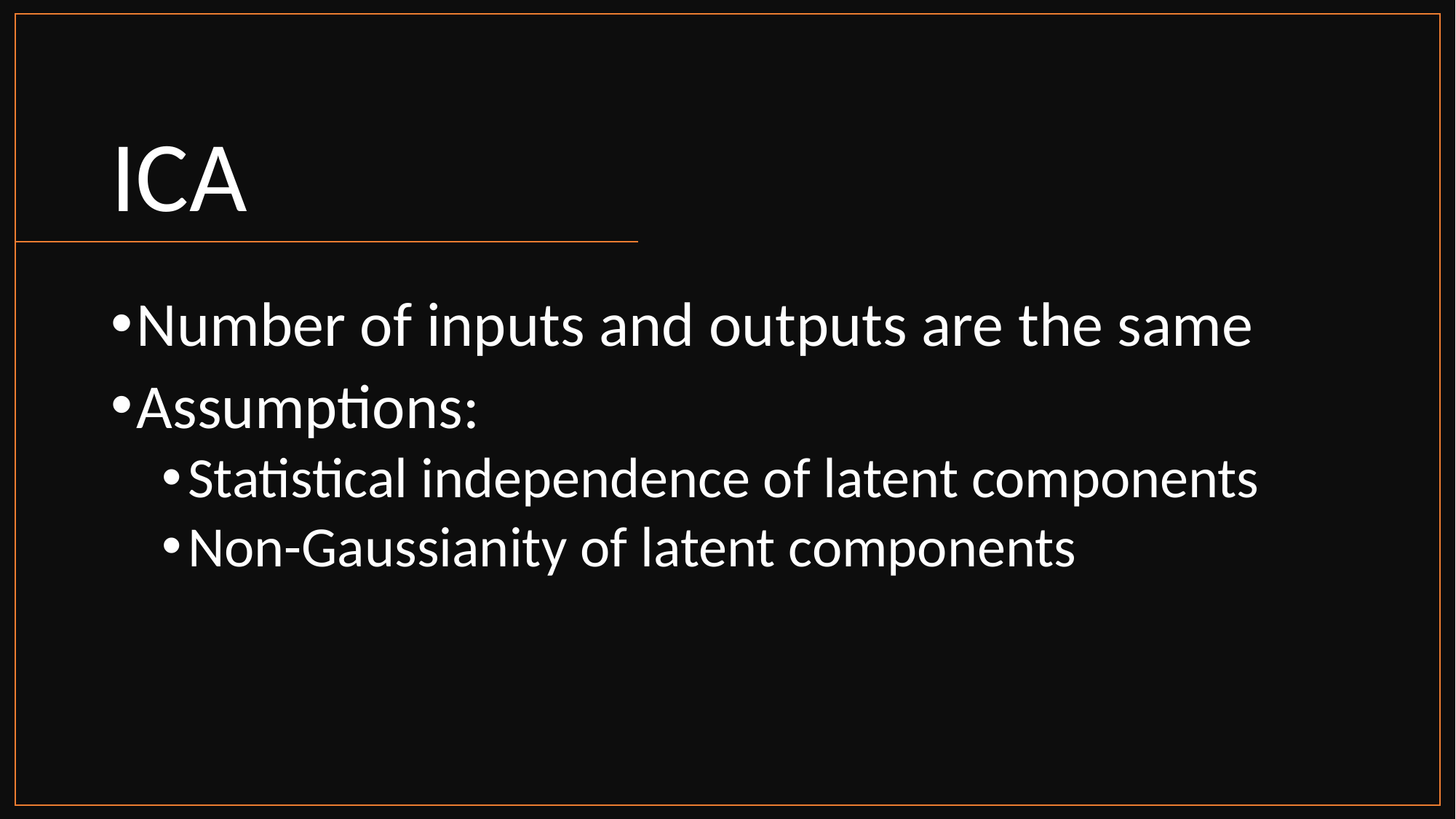

# ICA
Number of inputs and outputs are the same
Assumptions:
Statistical independence of latent components
Non-Gaussianity of latent components